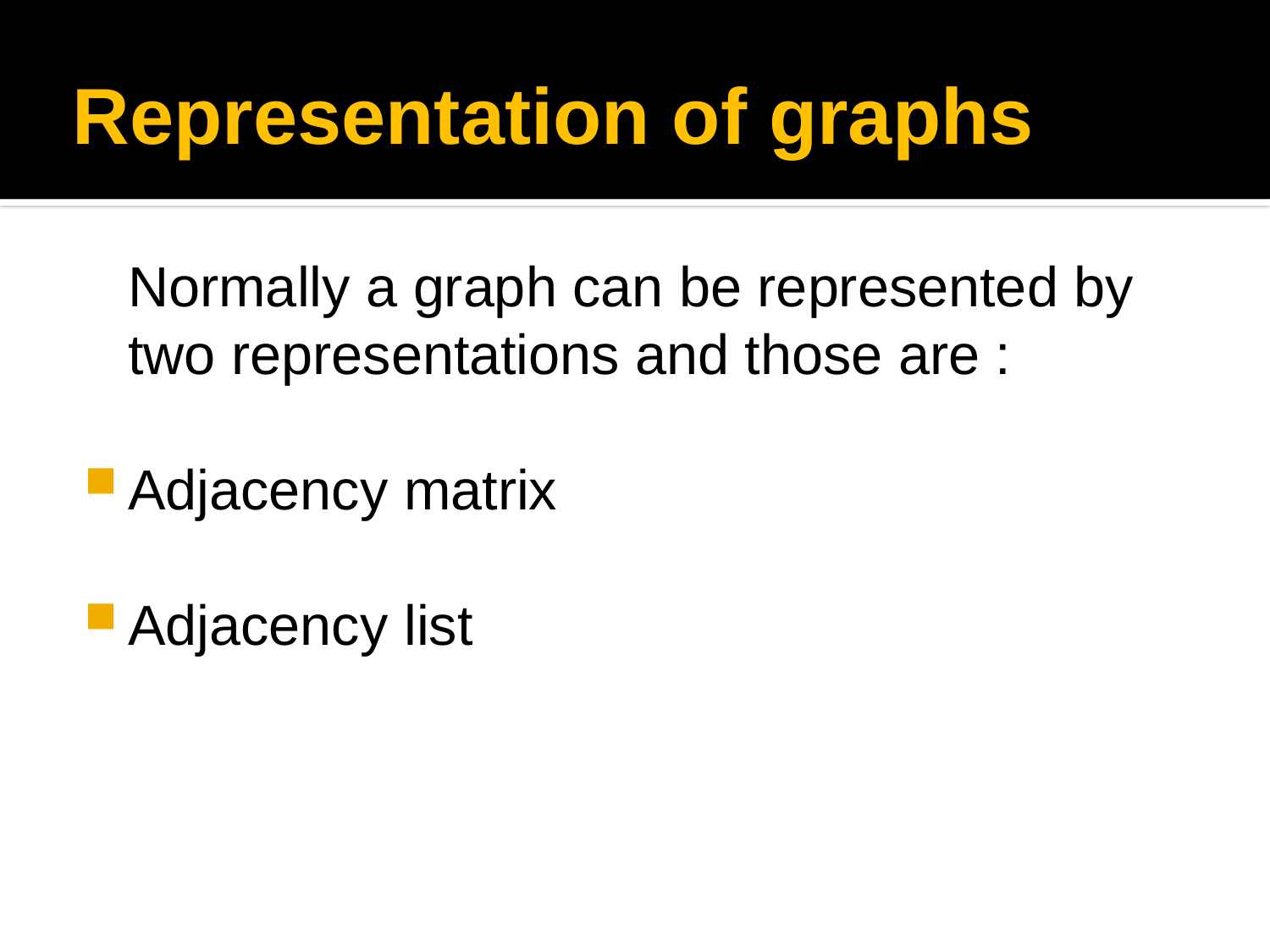

# Representation of graphs
	Normally a graph can be represented by two representations and those are :

Adjacency matrix

Adjacency list